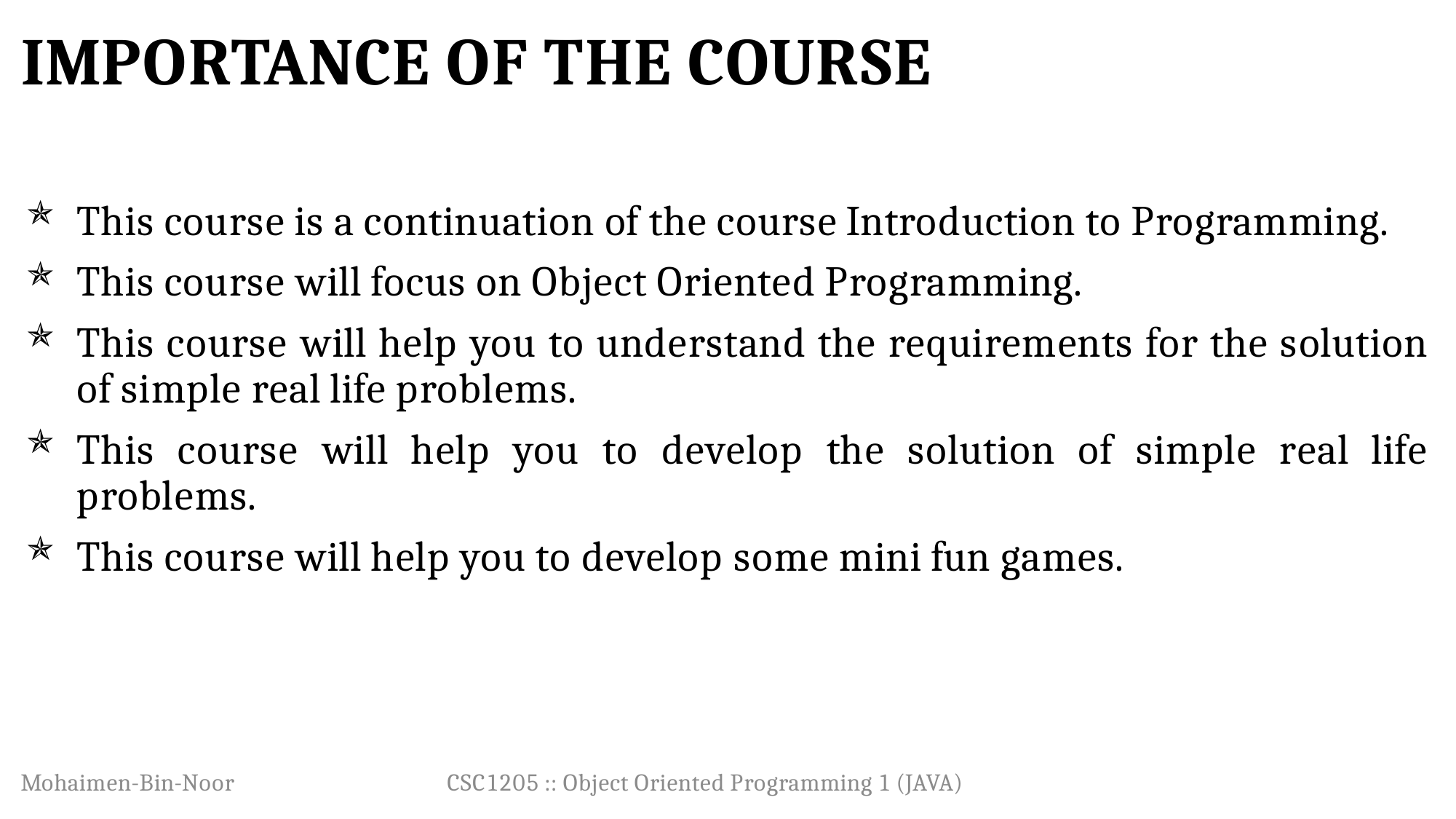

# Importance of the course

This course is a continuation of the course Introduction to Programming.
This course will focus on Object Oriented Programming.
This course will help you to understand the requirements for the solution of simple real life problems.
This course will help you to develop the solution of simple real life problems.
This course will help you to develop some mini fun games.
Mohaimen-Bin-Noor
CSC1205 :: Object Oriented Programming 1 (JAVA)